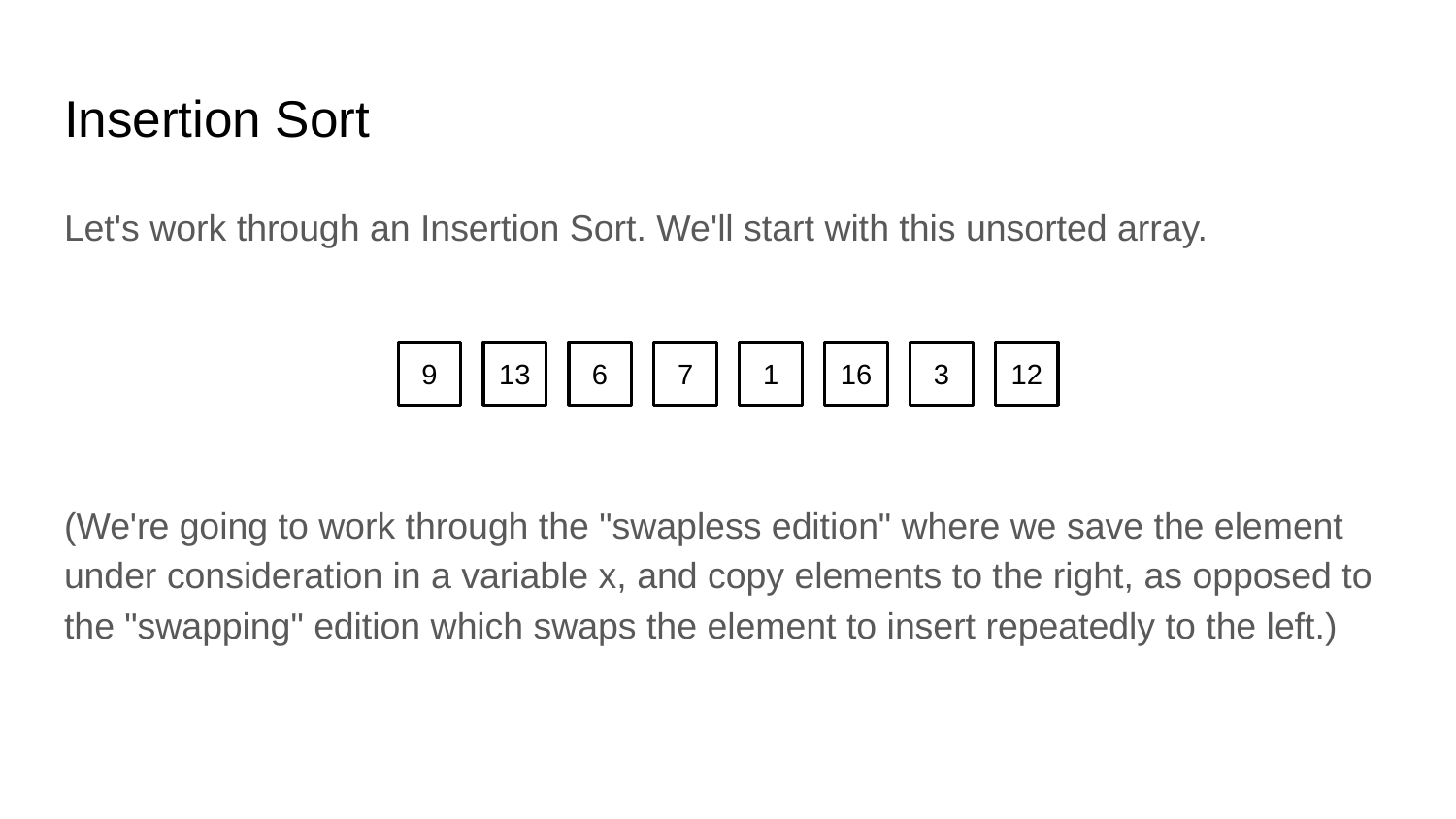

# Insertion Sort
Let's work through an Insertion Sort. We'll start with this unsorted array.

(We're going to work through the "swapless edition" where we save the element under consideration in a variable x, and copy elements to the right, as opposed to the "swapping" edition which swaps the element to insert repeatedly to the left.)
9
13
6
7
1
16
3
12